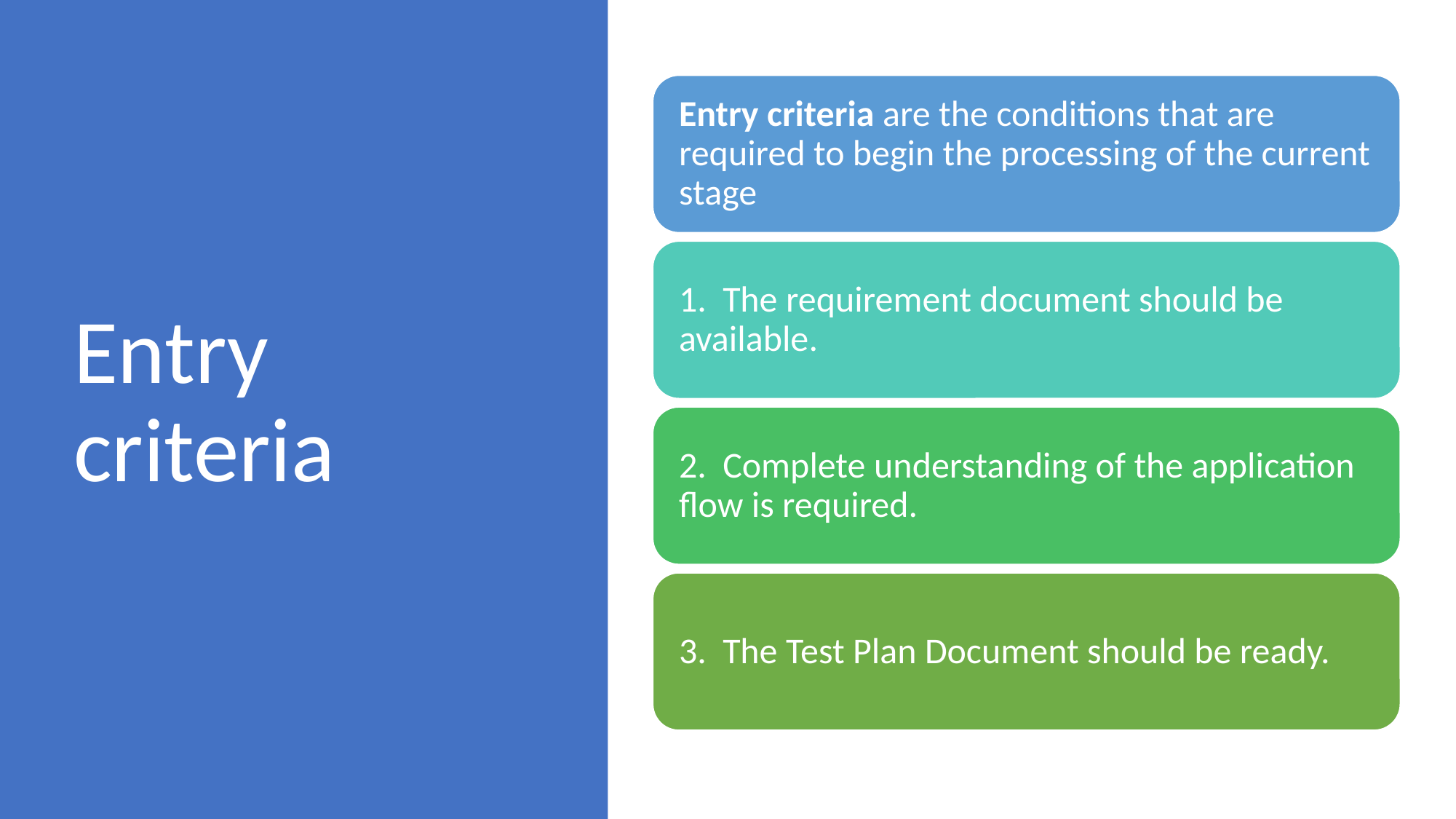

# Entry criteria
Entry criteria are the conditions that are required to begin the processing of the current stage
1.  The requirement document should be available.
2.  Complete understanding of the application flow is required.
3.  The Test Plan Document should be ready.